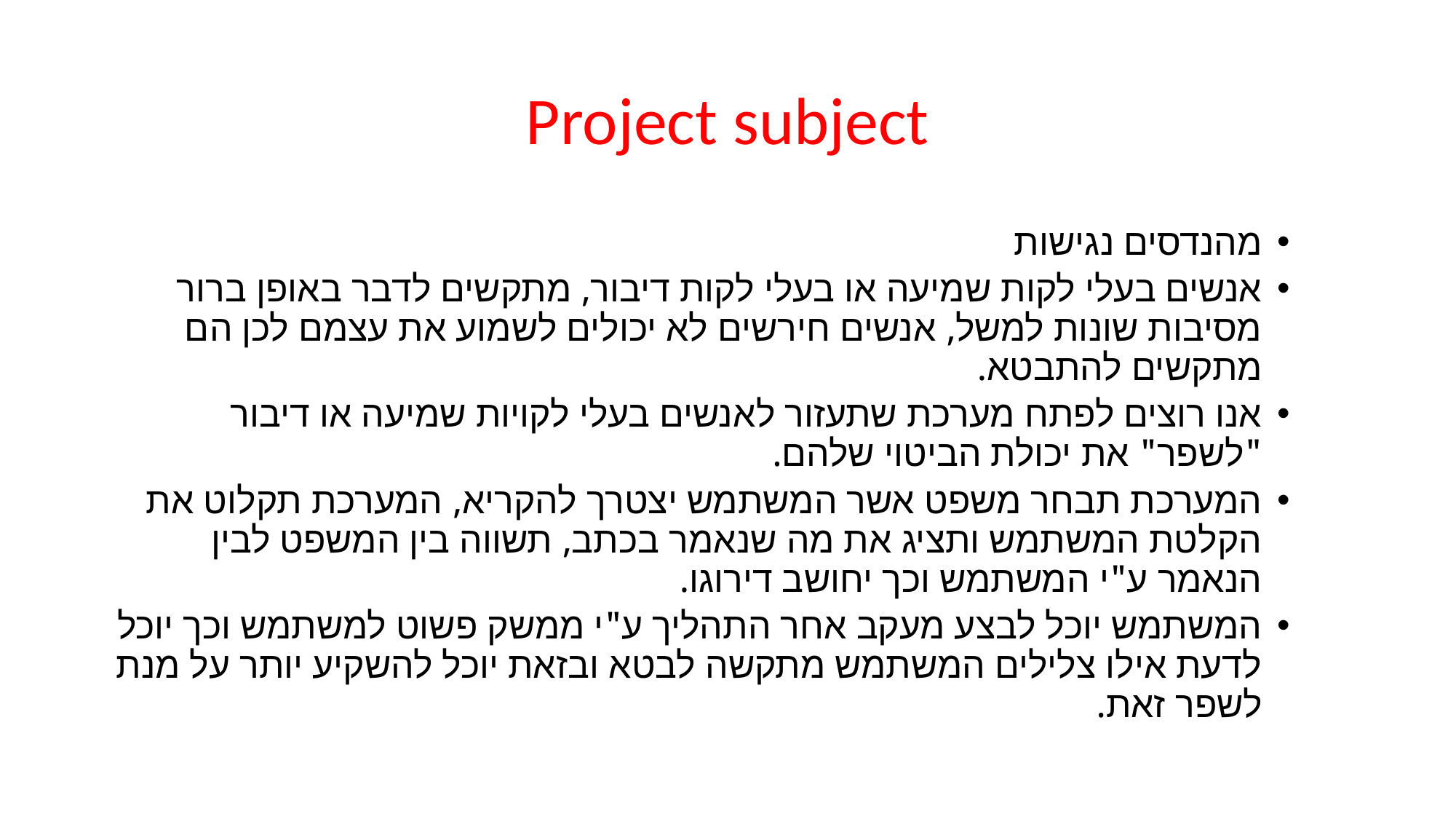

# Project subject
מהנדסים נגישות
אנשים בעלי לקות שמיעה או בעלי לקות דיבור, מתקשים לדבר באופן ברור מסיבות שונות למשל, אנשים חירשים לא יכולים לשמוע את עצמם לכן הם מתקשים להתבטא.
אנו רוצים לפתח מערכת שתעזור לאנשים בעלי לקויות שמיעה או דיבור "לשפר" את יכולת הביטוי שלהם.
המערכת תבחר משפט אשר המשתמש יצטרך להקריא, המערכת תקלוט את הקלטת המשתמש ותציג את מה שנאמר בכתב, תשווה בין המשפט לבין הנאמר ע"י המשתמש וכך יחושב דירוגו.
המשתמש יוכל לבצע מעקב אחר התהליך ע"י ממשק פשוט למשתמש וכך יוכל לדעת אילו צלילים המשתמש מתקשה לבטא ובזאת יוכל להשקיע יותר על מנת לשפר זאת.